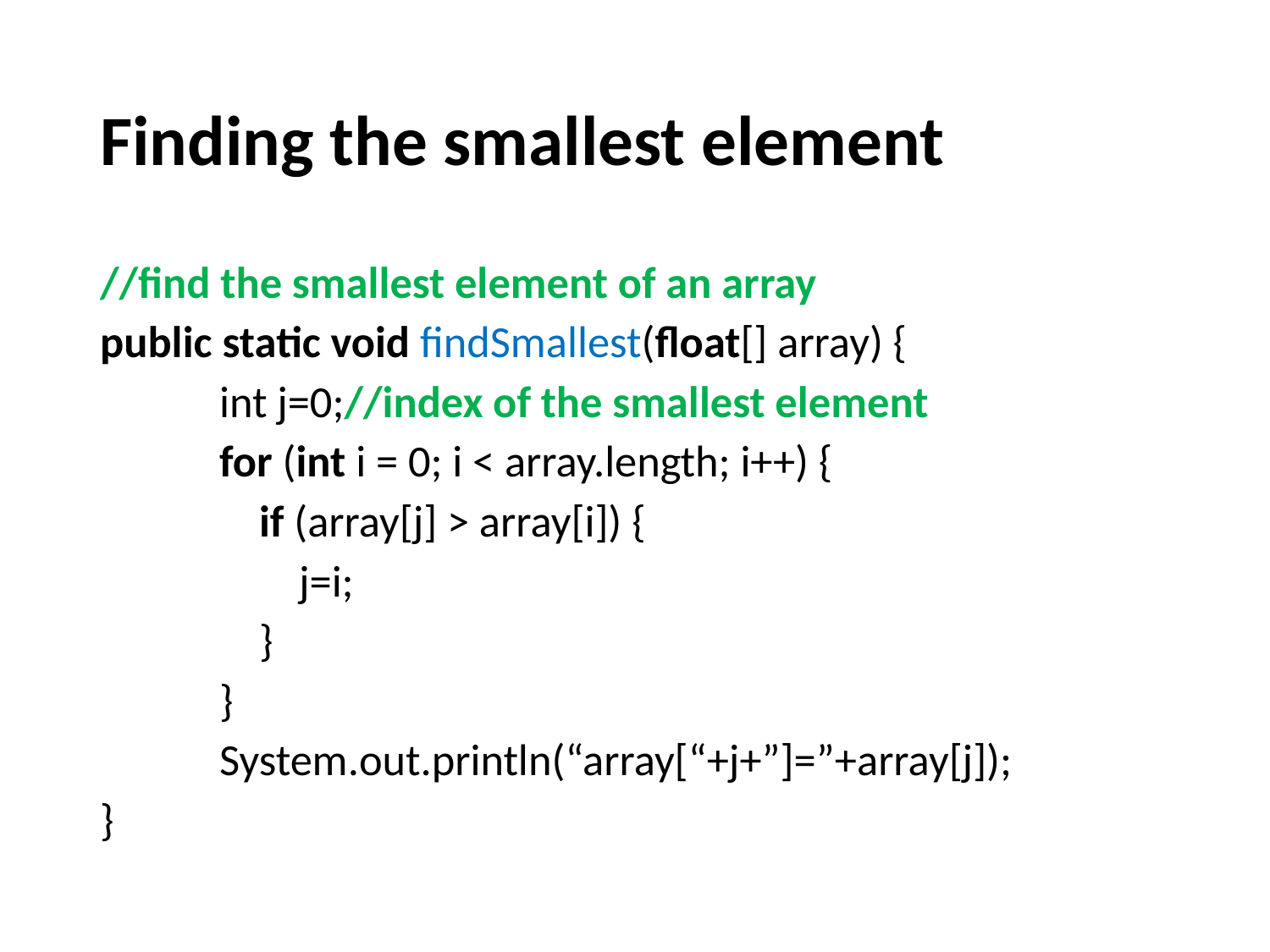

# Finding the smallest element
//find the smallest element of an array
public static void findSmallest(float[] array) {
            int j=0;//index of the smallest element
            for (int i = 0; i < array.length; i++) {
                if (array[j] > array[i]) {
                    j=i;
                }
            }
            System.out.println(“array[“+j+”]=”+array[j]);
}